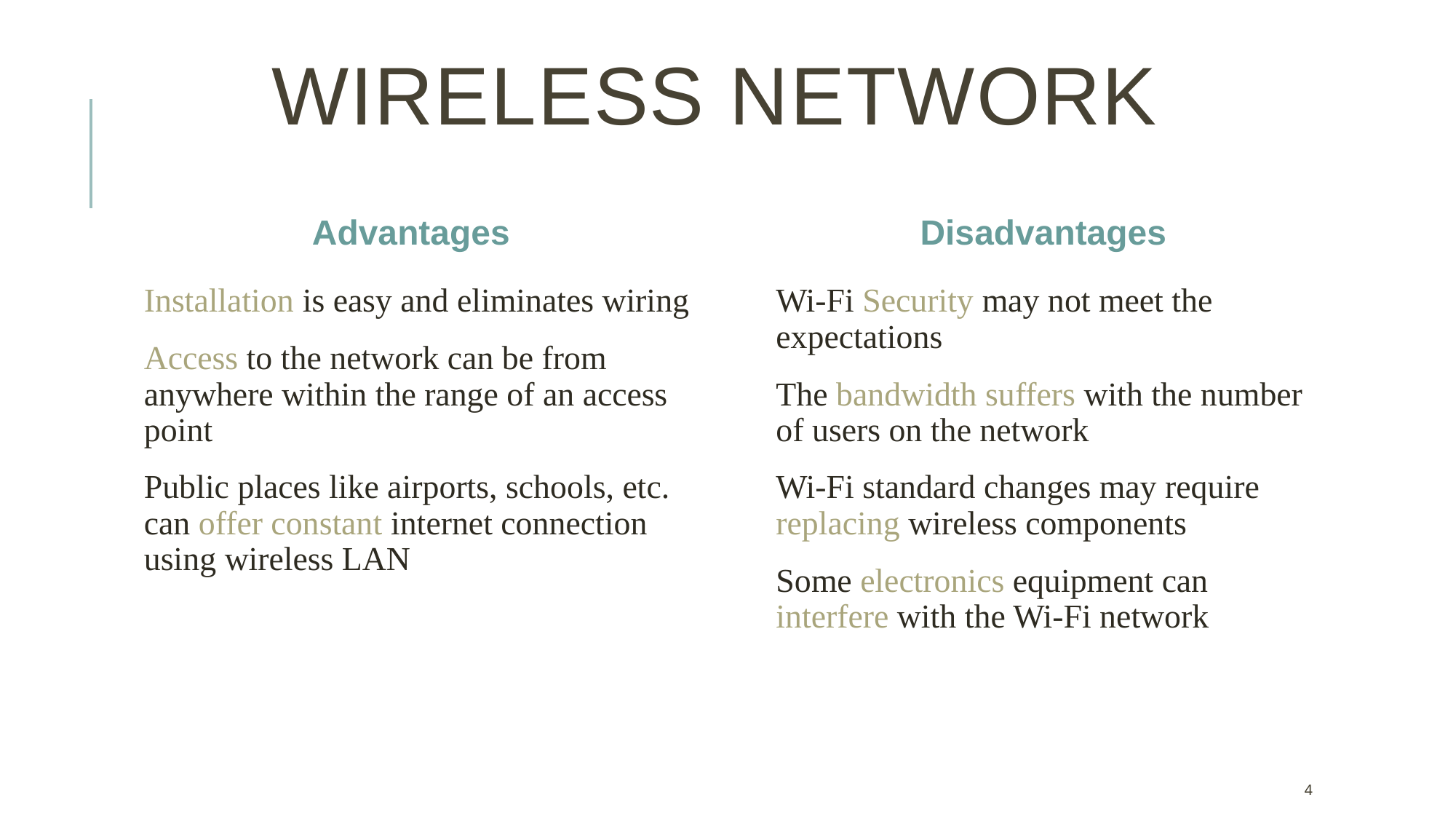

# Wireless Network
Advantages
Disadvantages
Installation is easy and eliminates wiring
Access to the network can be from anywhere within the range of an access point
Public places like airports, schools, etc. can offer constant internet connection using wireless LAN
Wi-Fi Security may not meet the expectations
The bandwidth suffers with the number of users on the network
Wi-Fi standard changes may require replacing wireless components
Some electronics equipment can interfere with the Wi-Fi network
4